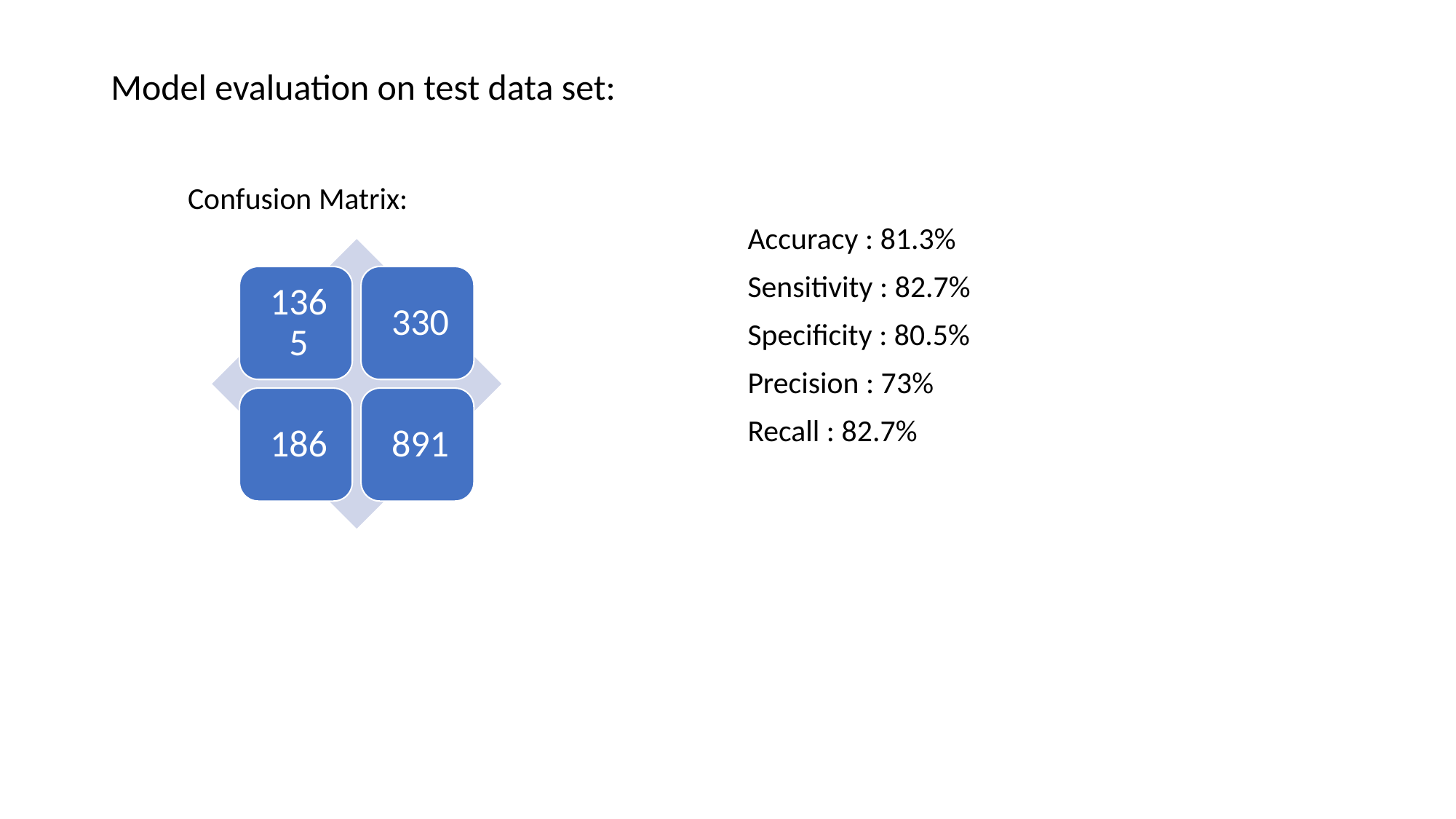

# Model evaluation on test data set:
Confusion Matrix:
Accuracy : 81.3%
Sensitivity : 82.7%
Specificity : 80.5%
Precision : 73%
Recall : 82.7%
1365
330
186
891